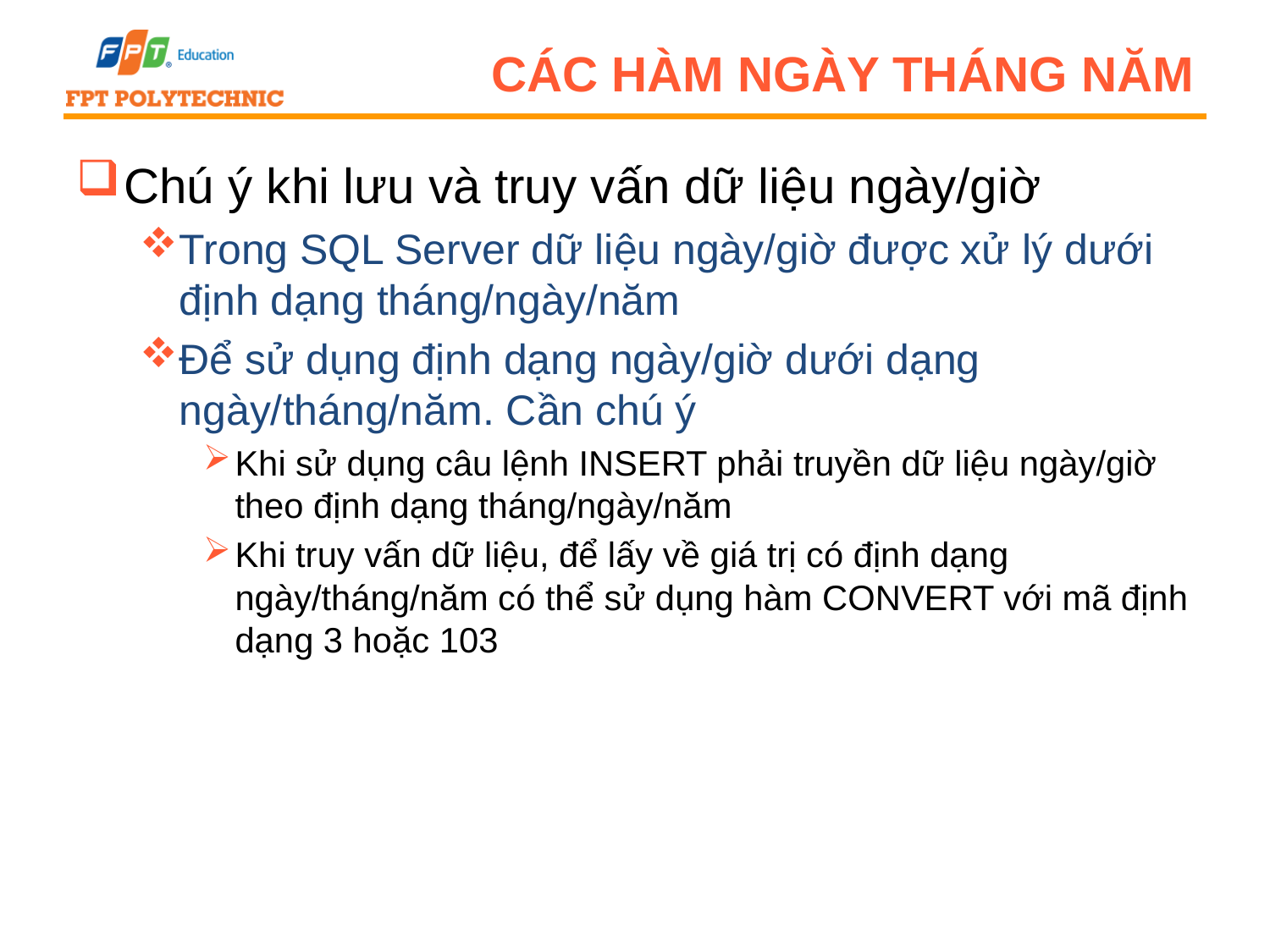

# Các hàm ngày tháng năm
Chú ý khi lưu và truy vấn dữ liệu ngày/giờ
Trong SQL Server dữ liệu ngày/giờ được xử lý dưới định dạng tháng/ngày/năm
Để sử dụng định dạng ngày/giờ dưới dạng ngày/tháng/năm. Cần chú ý
Khi sử dụng câu lệnh INSERT phải truyền dữ liệu ngày/giờ theo định dạng tháng/ngày/năm
Khi truy vấn dữ liệu, để lấy về giá trị có định dạng ngày/tháng/năm có thể sử dụng hàm CONVERT với mã định dạng 3 hoặc 103